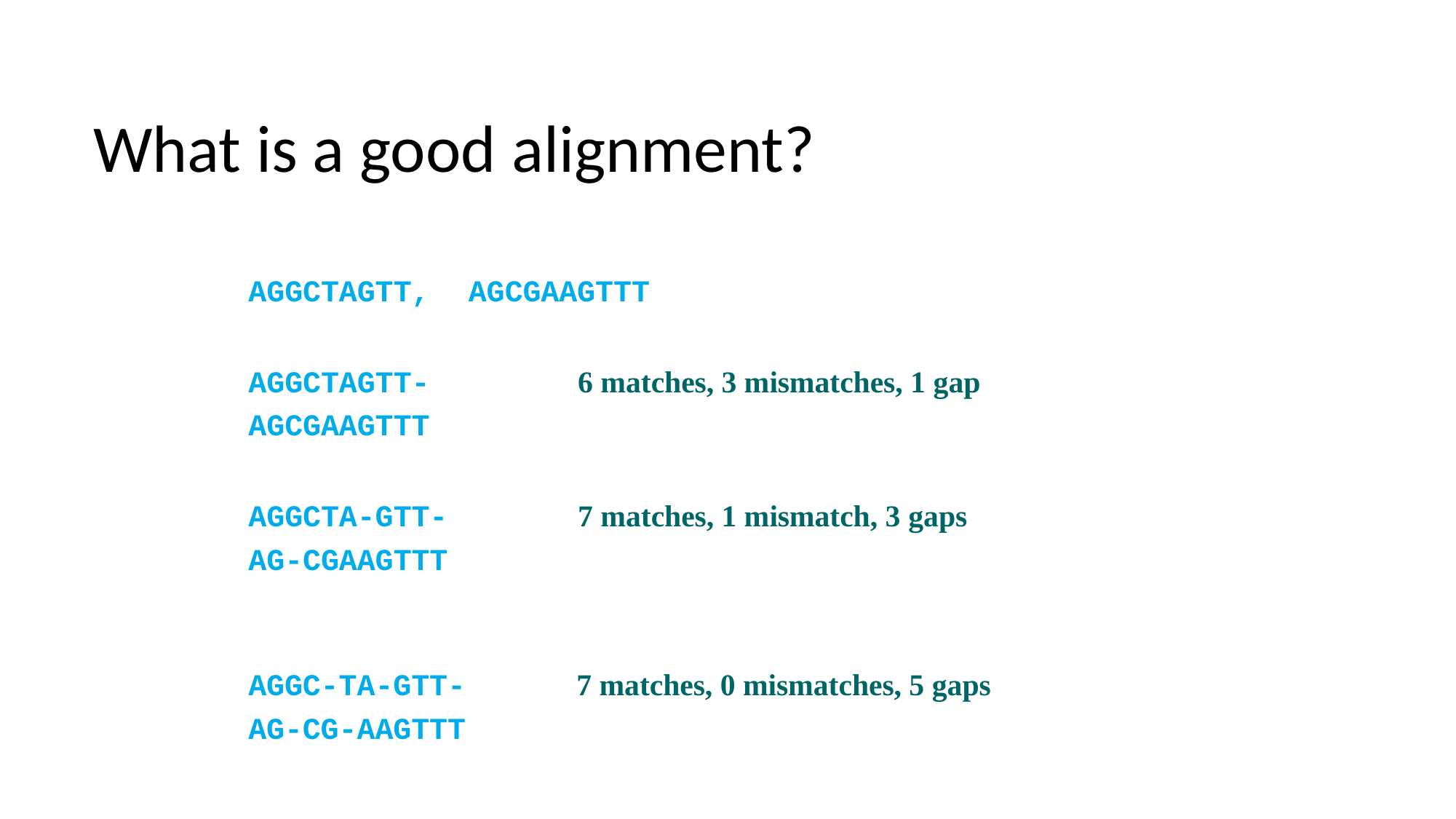

# What is a good alignment?
AGGCTAGTT,	AGCGAAGTTT

AGGCTAGTT-	6 matches, 3 mismatches, 1 gap
AGCGAAGTTT

AGGCTA-GTT-	7 matches, 1 mismatch, 3 gaps
AG-CGAAGTTT
AGGC-TA-GTT-
7 matches, 0 mismatches, 5 gaps
AG-CG-AAGTTT